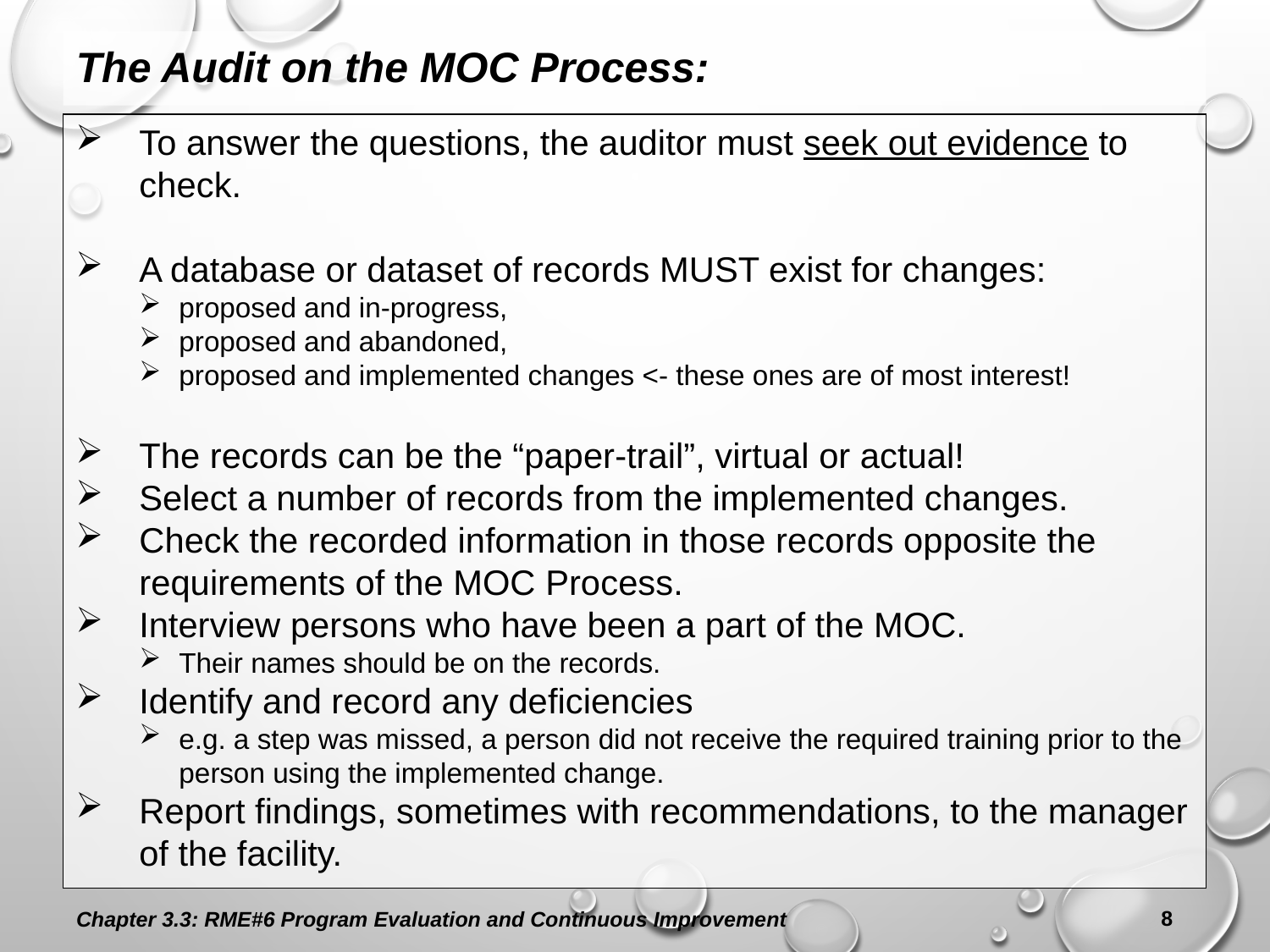

The Audit on the MOC Process:
To answer the questions, the auditor must seek out evidence to check.

A database or dataset of records MUST exist for changes:
proposed and in-progress,
proposed and abandoned,
proposed and implemented changes <- these ones are of most interest!

The records can be the “paper-trail”, virtual or actual!
Select a number of records from the implemented changes.
Check the recorded information in those records opposite the requirements of the MOC Process.
Interview persons who have been a part of the MOC.
Their names should be on the records.
Identify and record any deficiencies
e.g. a step was missed, a person did not receive the required training prior to the person using the implemented change.
Report findings, sometimes with recommendations, to the manager of the facility.
Chapter 3.3: RME#6 Program Evaluation and Continuous Improvement
8